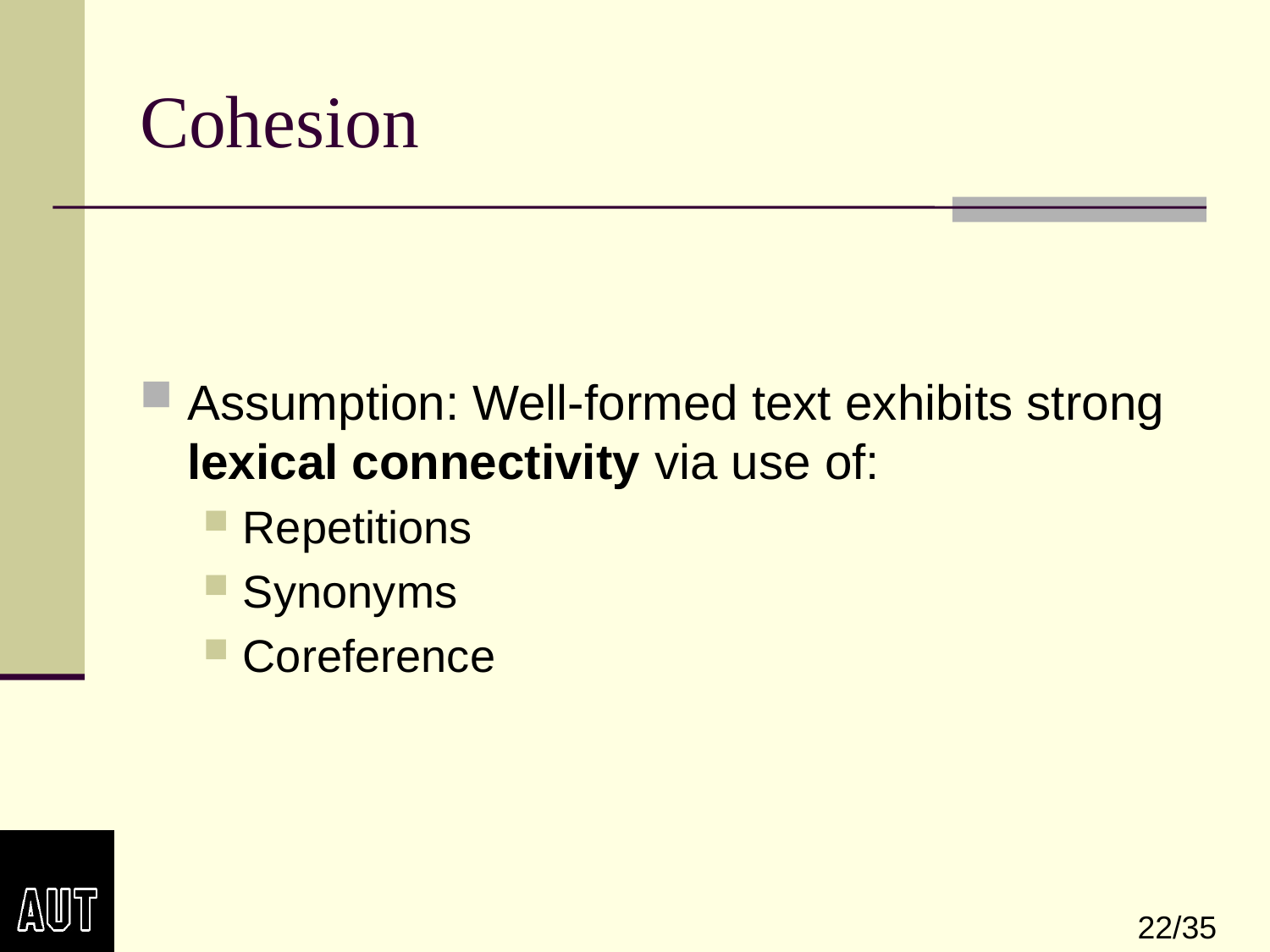

# Cohesion

Assumption: Well-formed text exhibits strong lexical connectivity via use of:
Repetitions
Synonyms
Coreference